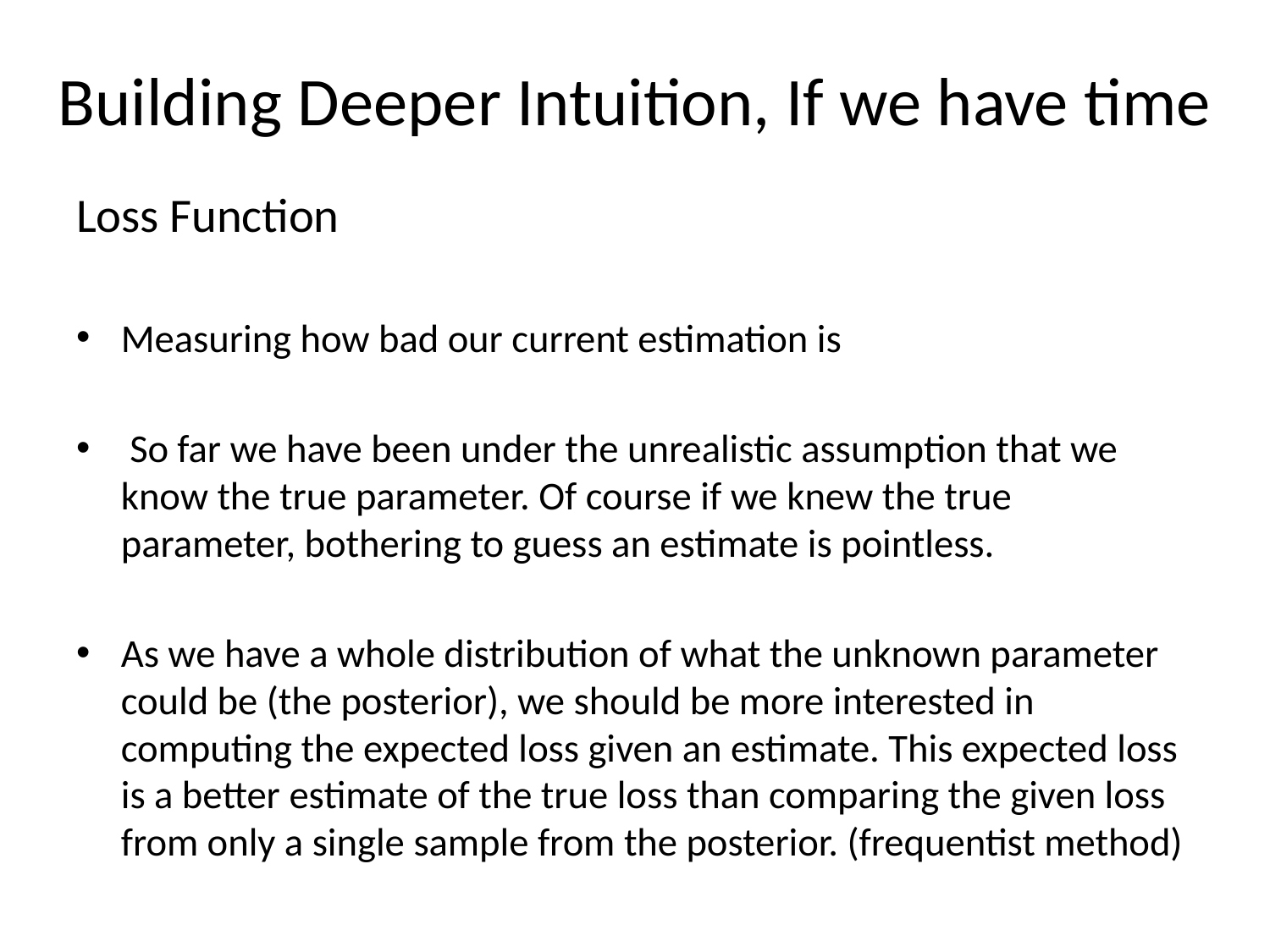

# Building Deeper Intuition, If we have time
Loss Function

Measuring how bad our current estimation is

 So far we have been under the unrealistic assumption that we know the true parameter. Of course if we knew the true parameter, bothering to guess an estimate is pointless.

As we have a whole distribution of what the unknown parameter could be (the posterior), we should be more interested in computing the expected loss given an estimate. This expected loss is a better estimate of the true loss than comparing the given loss from only a single sample from the posterior. (frequentist method)